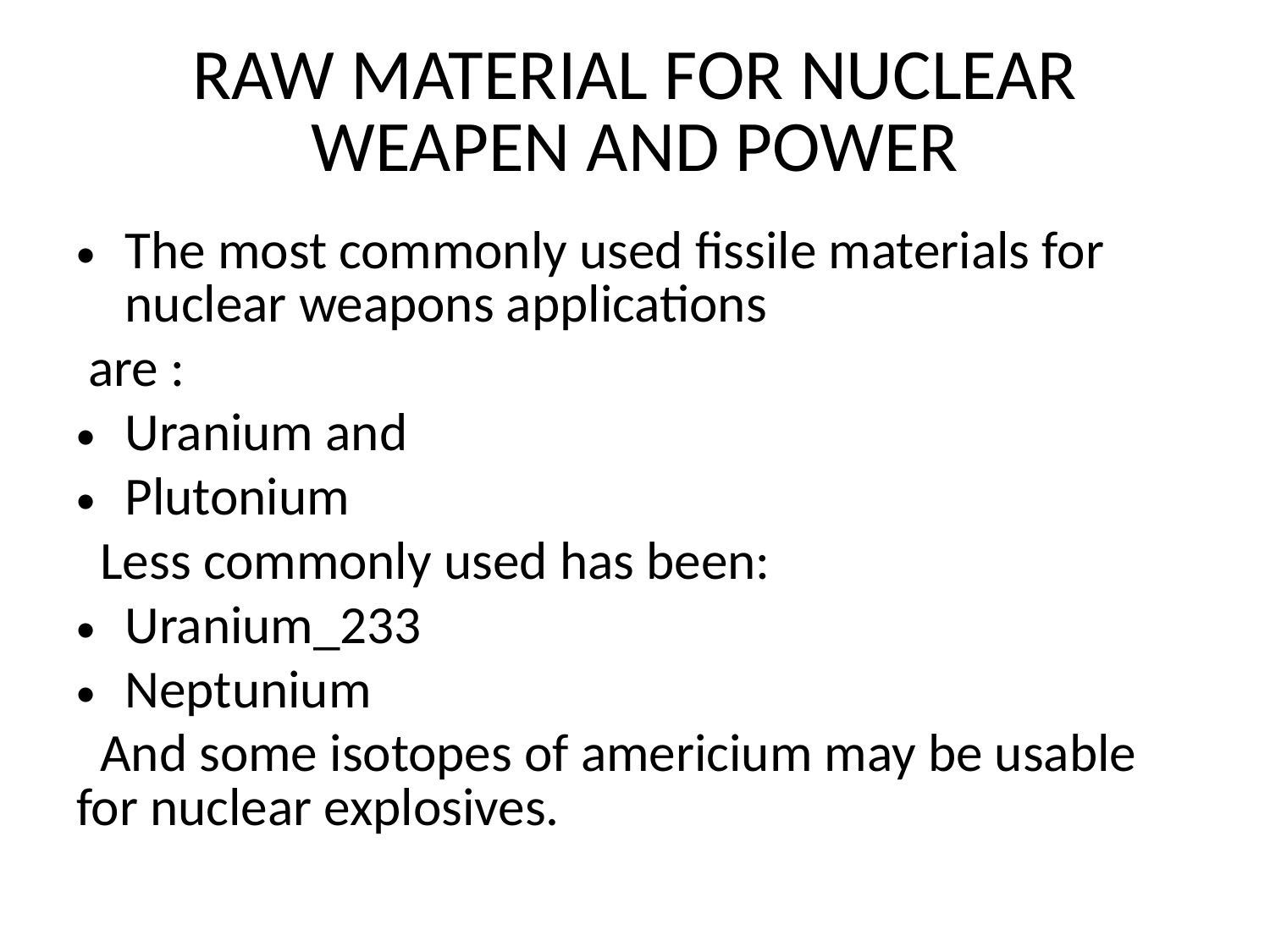

# RAW MATERIAL FOR NUCLEAR WEAPEN AND POWER
The most commonly used fissile materials for nuclear weapons applications
 are :
	Uranium and
	Plutonium
  Less commonly used has been:
	Uranium_233
	Neptunium
  And some isotopes of americium may be usable for nuclear explosives.